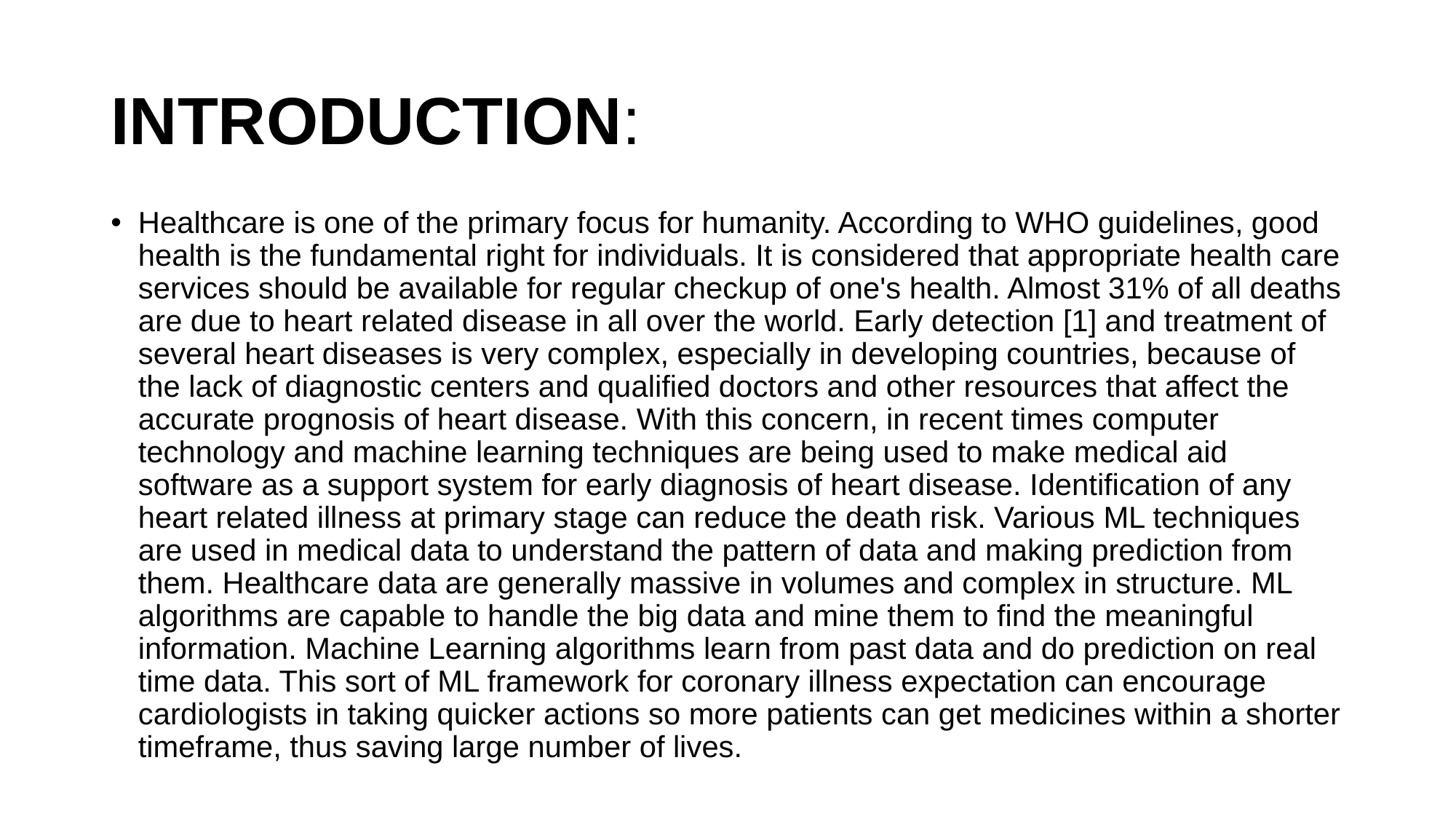

# INTRODUCTION:
Healthcare is one of the primary focus for humanity. According to WHO guidelines, good health is the fundamental right for individuals. It is considered that appropriate health care services should be available for regular checkup of one's health. Almost 31% of all deaths are due to heart related disease in all over the world. Early detection [1] and treatment of several heart diseases is very complex, especially in developing countries, because of the lack of diagnostic centers and qualified doctors and other resources that affect the accurate prognosis of heart disease. With this concern, in recent times computer technology and machine learning techniques are being used to make medical aid software as a support system for early diagnosis of heart disease. Identification of any heart related illness at primary stage can reduce the death risk. Various ML techniques are used in medical data to understand the pattern of data and making prediction from them. Healthcare data are generally massive in volumes and complex in structure. ML algorithms are capable to handle the big data and mine them to find the meaningful information. Machine Learning algorithms learn from past data and do prediction on real time data. This sort of ML framework for coronary illness expectation can encourage cardiologists in taking quicker actions so more patients can get medicines within a shorter timeframe, thus saving large number of lives.